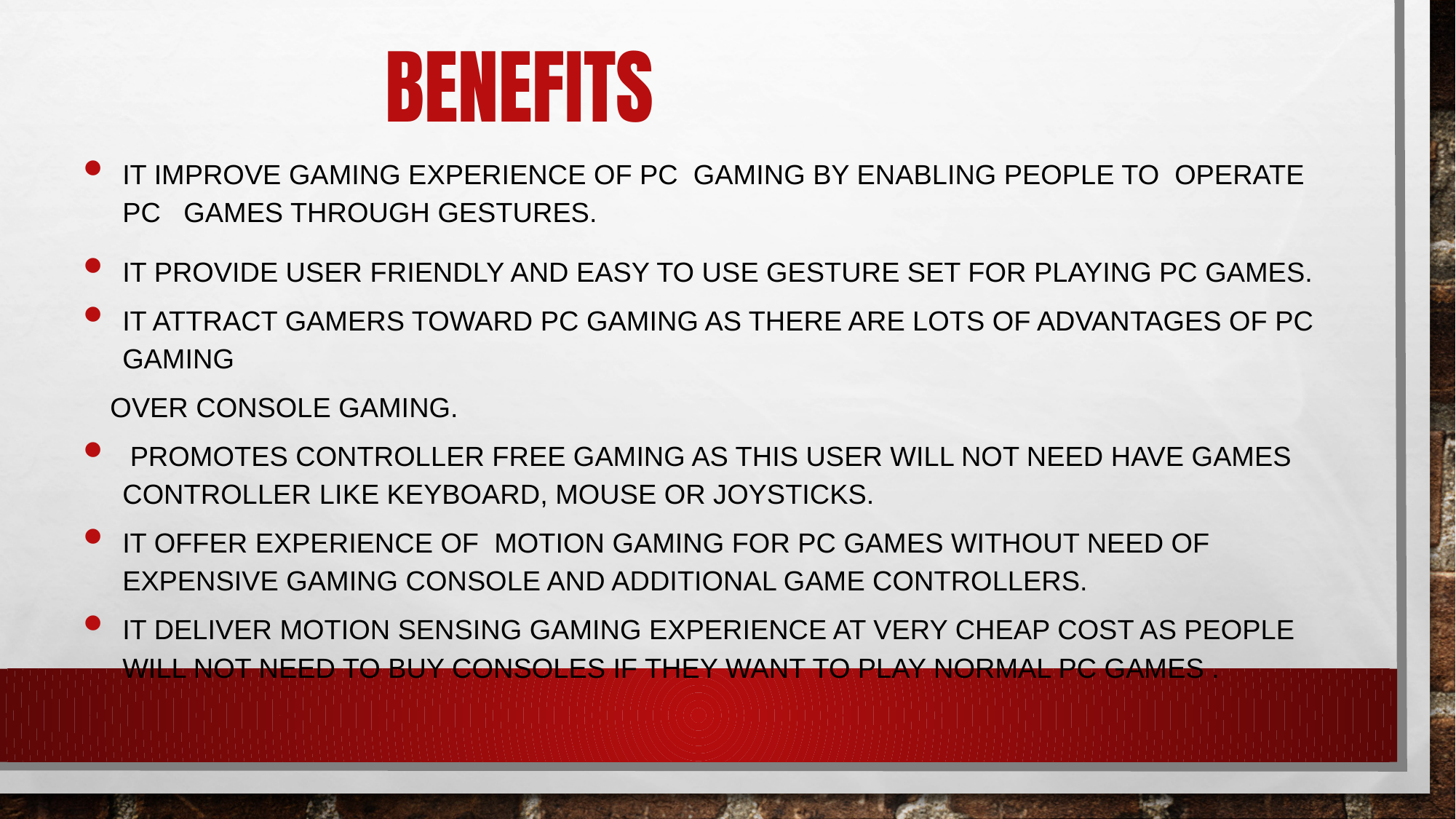

# Benefits
It improve gaming experience of PC  gaming by enabling people to  operate PC   games through gestures.
It provide user friendly and easy to use gesture set for playing PC games.
It attract gamers toward PC gaming as there are lots of advantages of PC gaming
over Console gaming.
 promotes controller free gaming as this user will not need have games controller like keyboard, mouse or joysticks.
It offer experience of  motion gaming for PC games without need of expensive gaming console and additional game controllers.
It deliver motion sensing gaming experience at very cheap cost as people will not need to buy consoles if they want to play normal PC games .